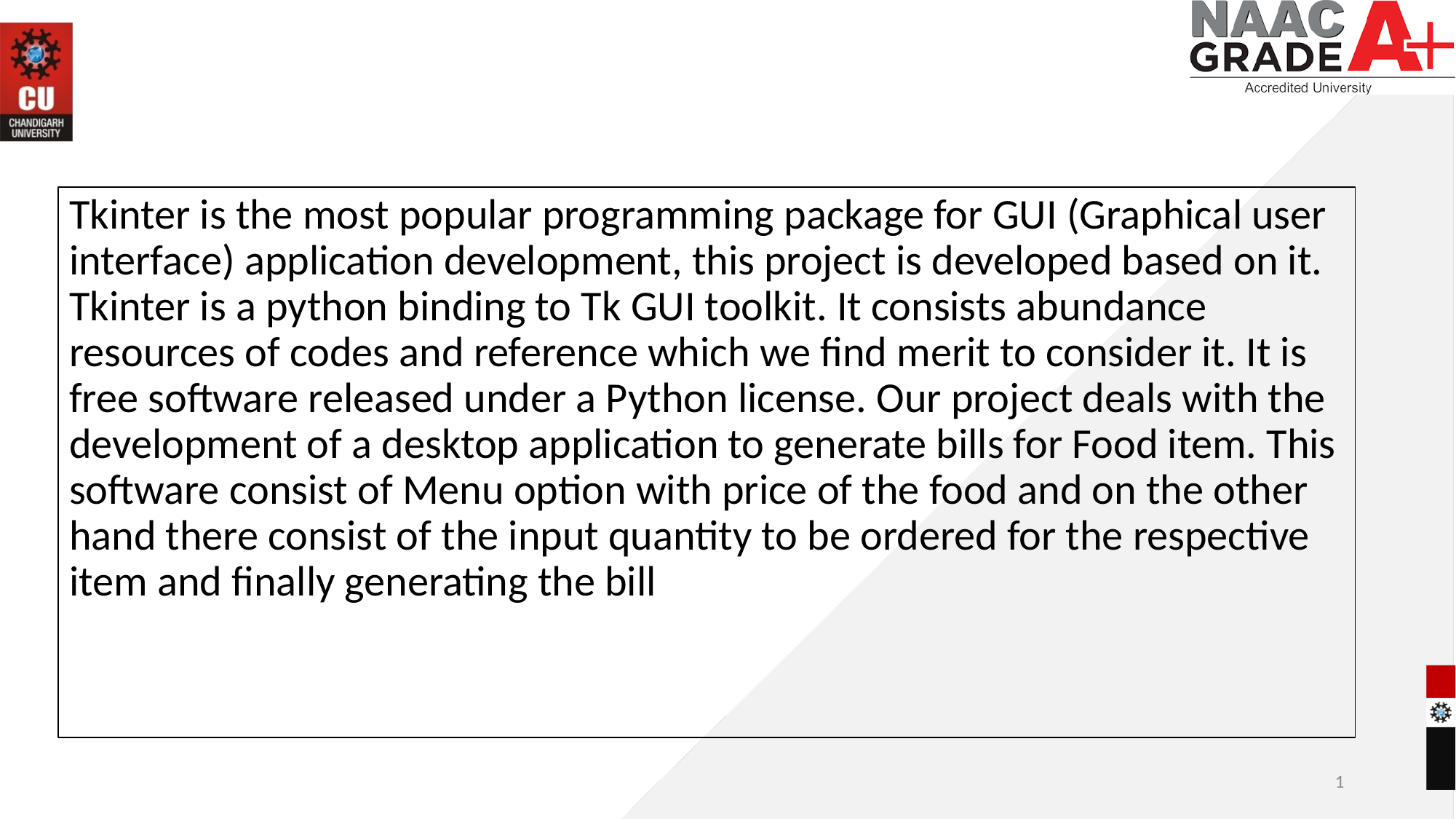

#
Tkinter is the most popular programming package for GUI (Graphical user interface) application development, this project is developed based on it. Tkinter is a python binding to Tk GUI toolkit. It consists abundance resources of codes and reference which we find merit to consider it. It is free software released under a Python license. Our project deals with the development of a desktop application to generate bills for Food item. This software consist of Menu option with price of the food and on the other hand there consist of the input quantity to be ordered for the respective item and finally generating the bill

1